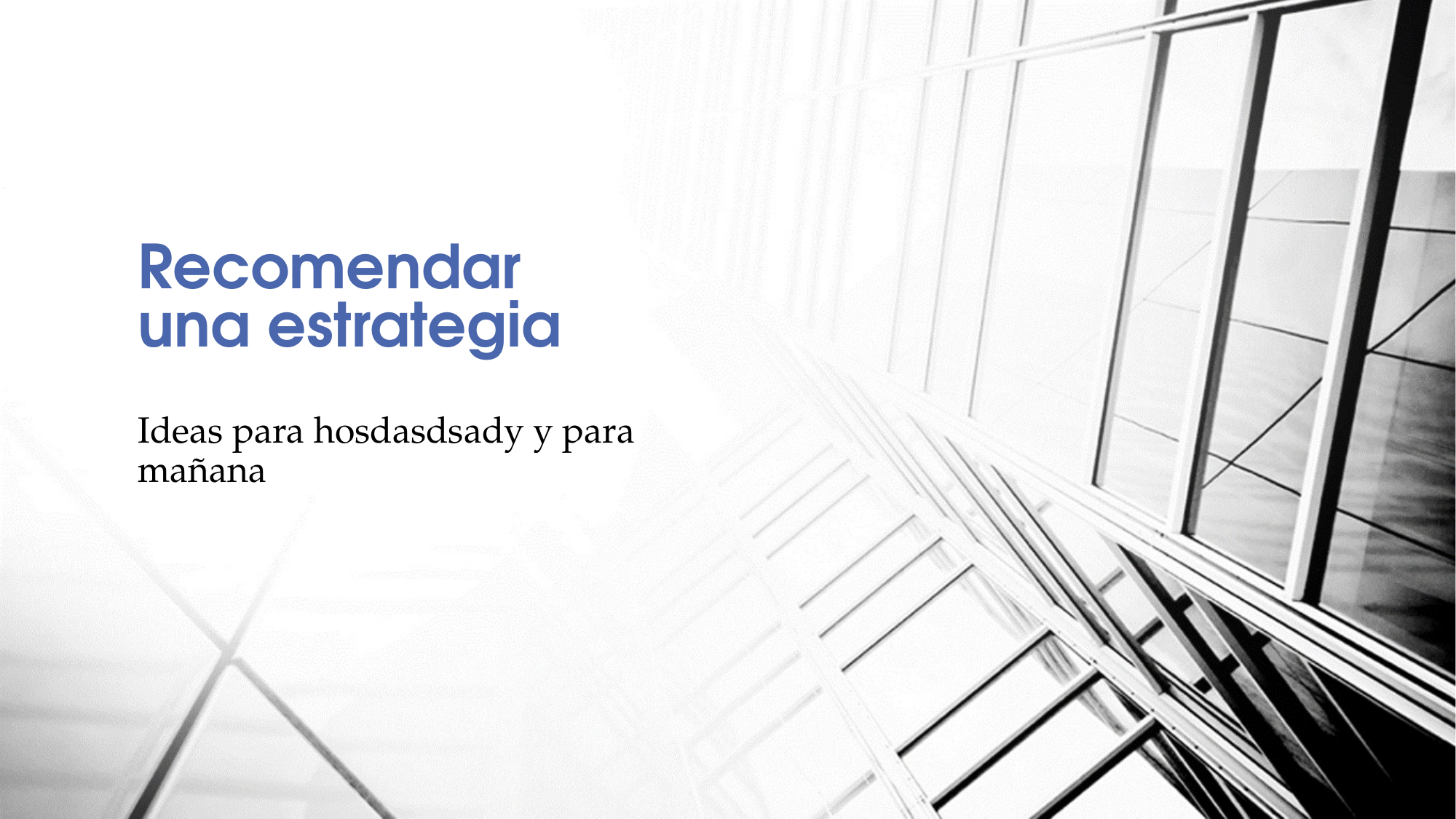

# Recomendar una estrategia
Ideas para hosdasdsady y para mañana